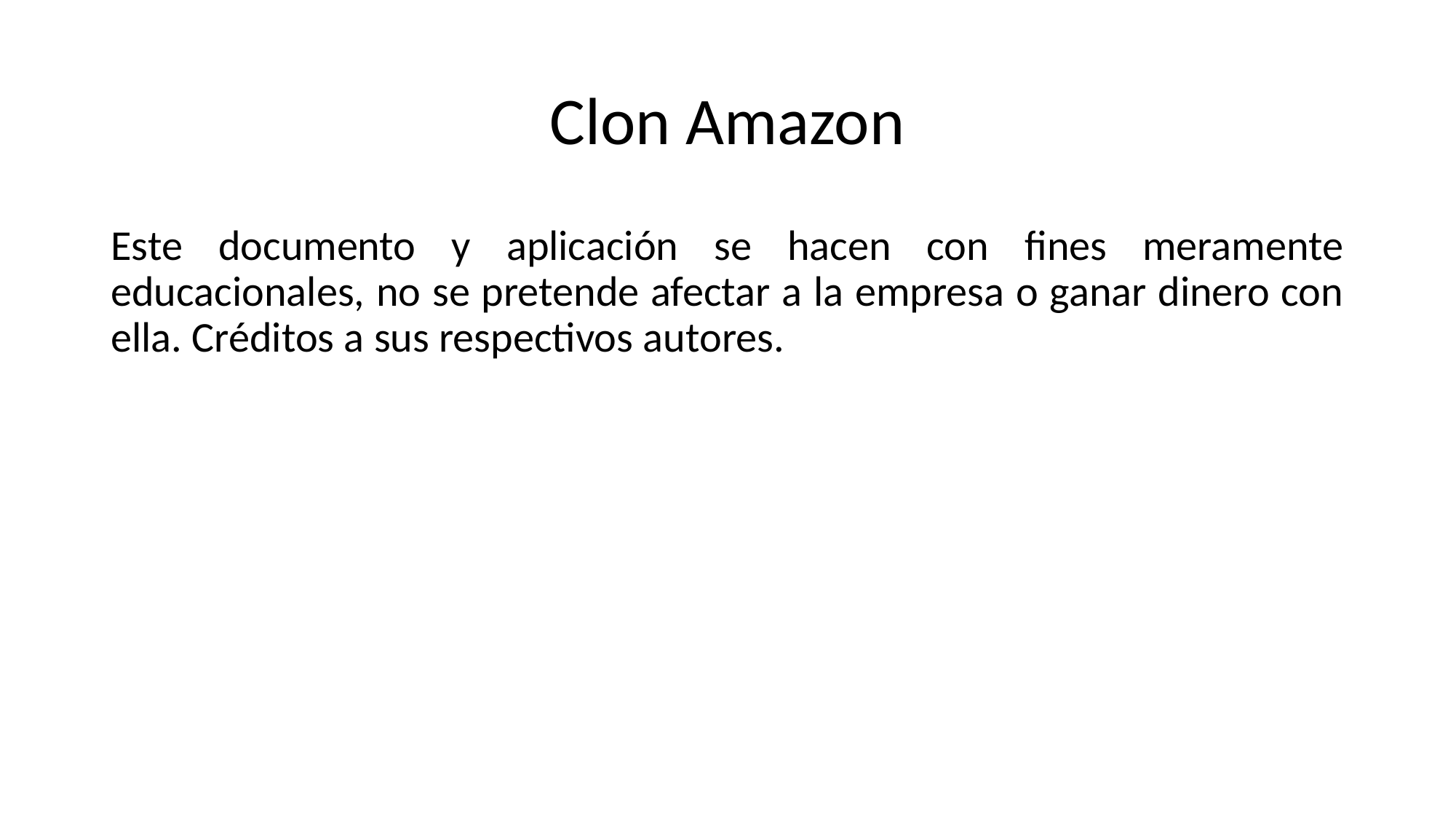

# Clon Amazon
Este documento y aplicación se hacen con fines meramente educacionales, no se pretende afectar a la empresa o ganar dinero con ella. Créditos a sus respectivos autores.